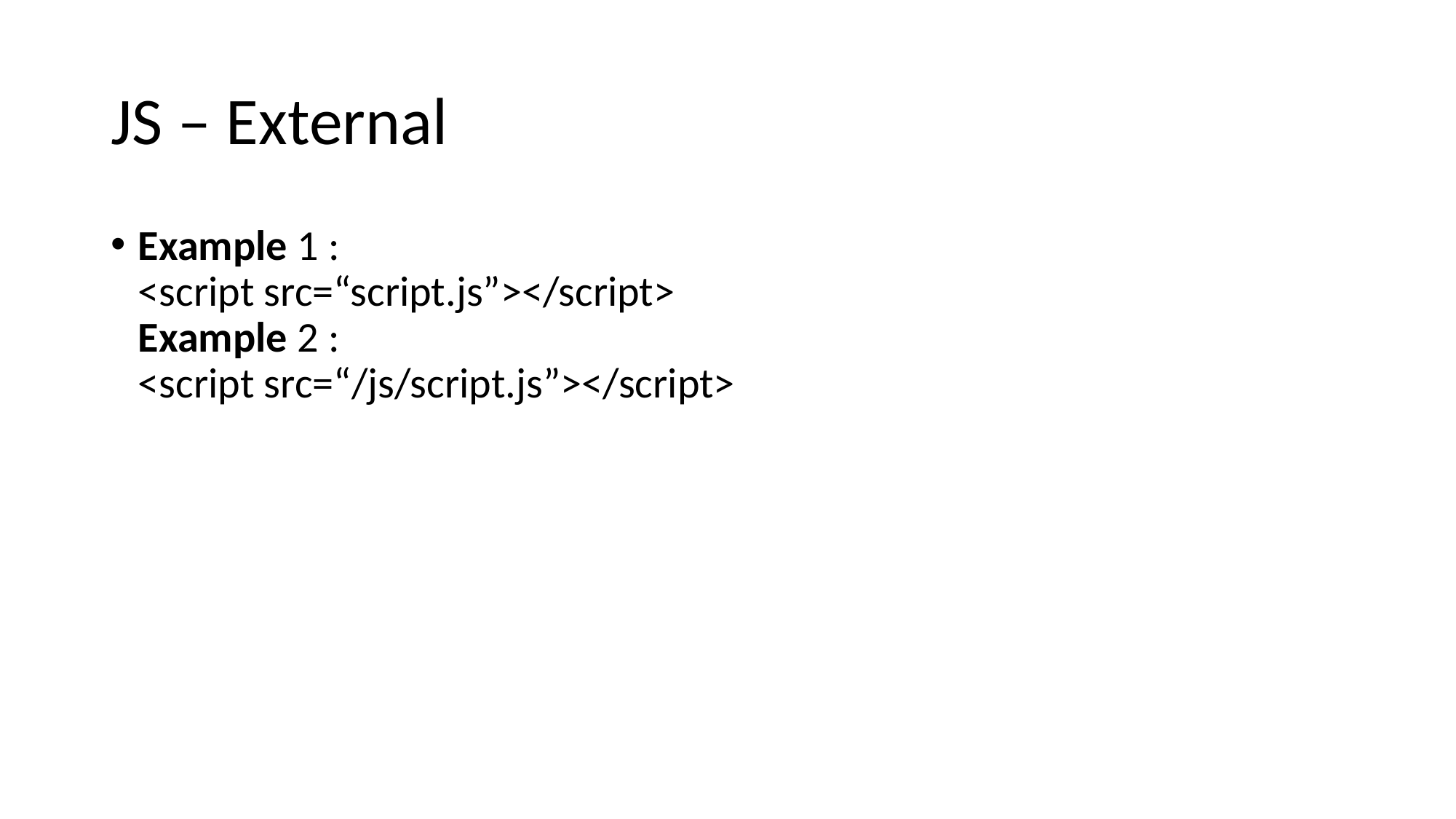

# JS – External
Example 1 :
<script src=“script.js”></script>
Example 2 :
<script src=“/js/script.js”></script>